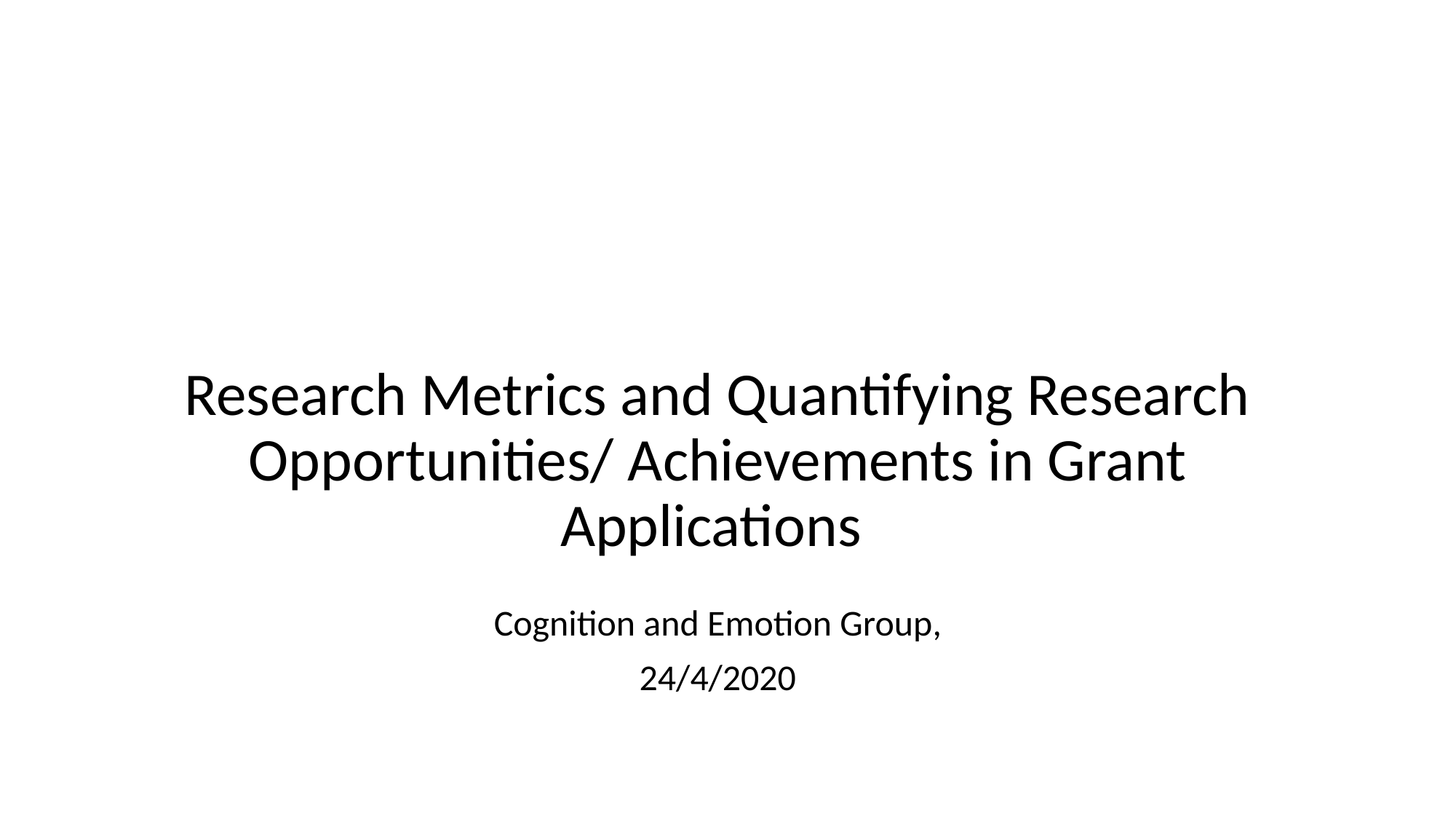

# Research Metrics and Quantifying Research Opportunities/ Achievements in Grant Applications
Cognition and Emotion Group,
24/4/2020